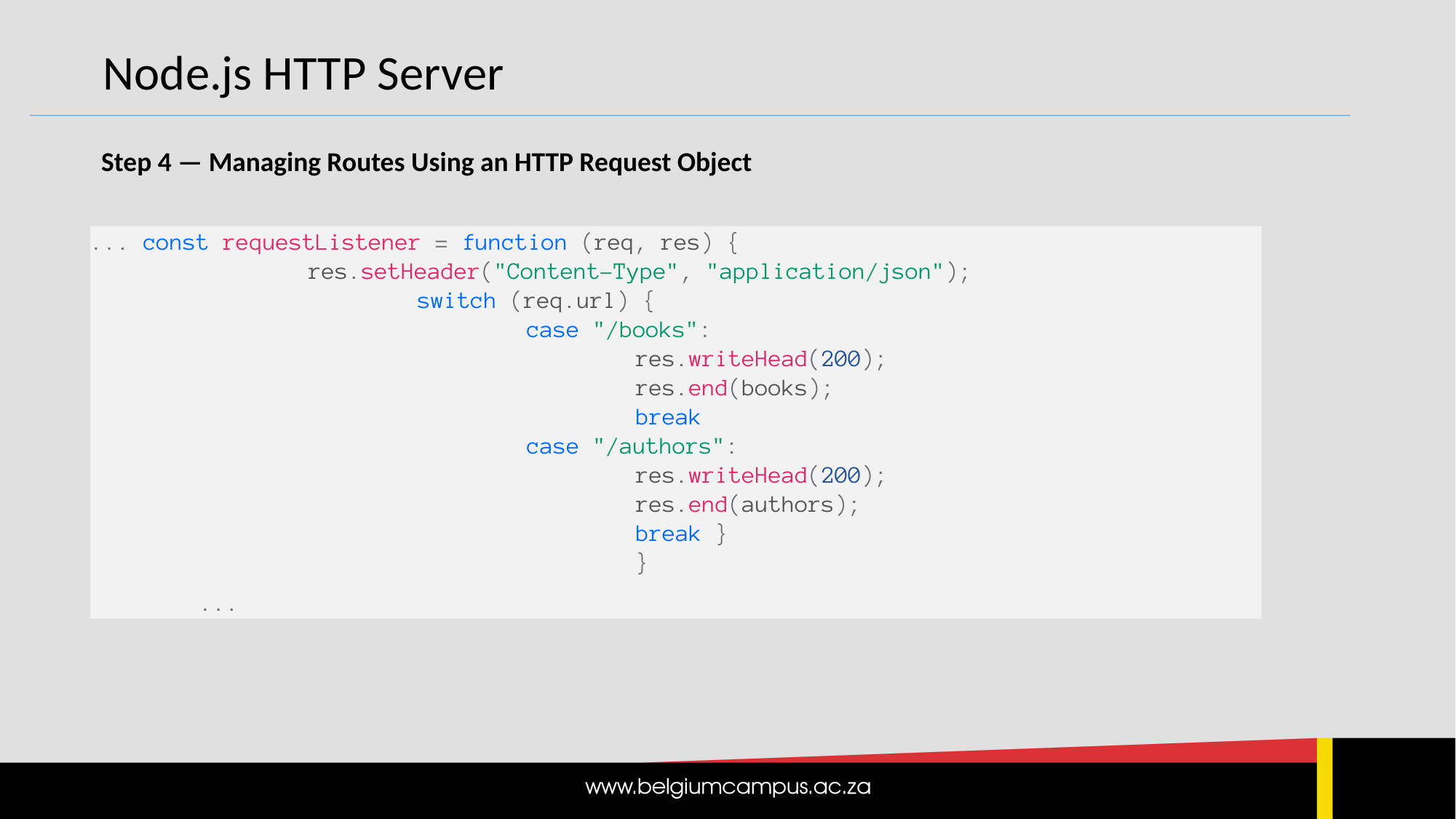

Node.js HTTP Server
Step 4 — Managing Routes Using an HTTP Request Object
... const requestListener = function (req, res) {
		res.setHeader("Content-Type", "application/json");
			switch (req.url) {
				case "/books":
					res.writeHead(200);
					res.end(books);
					break
				case "/authors":
					res.writeHead(200);
					res.end(authors);
					break }
					}
	...